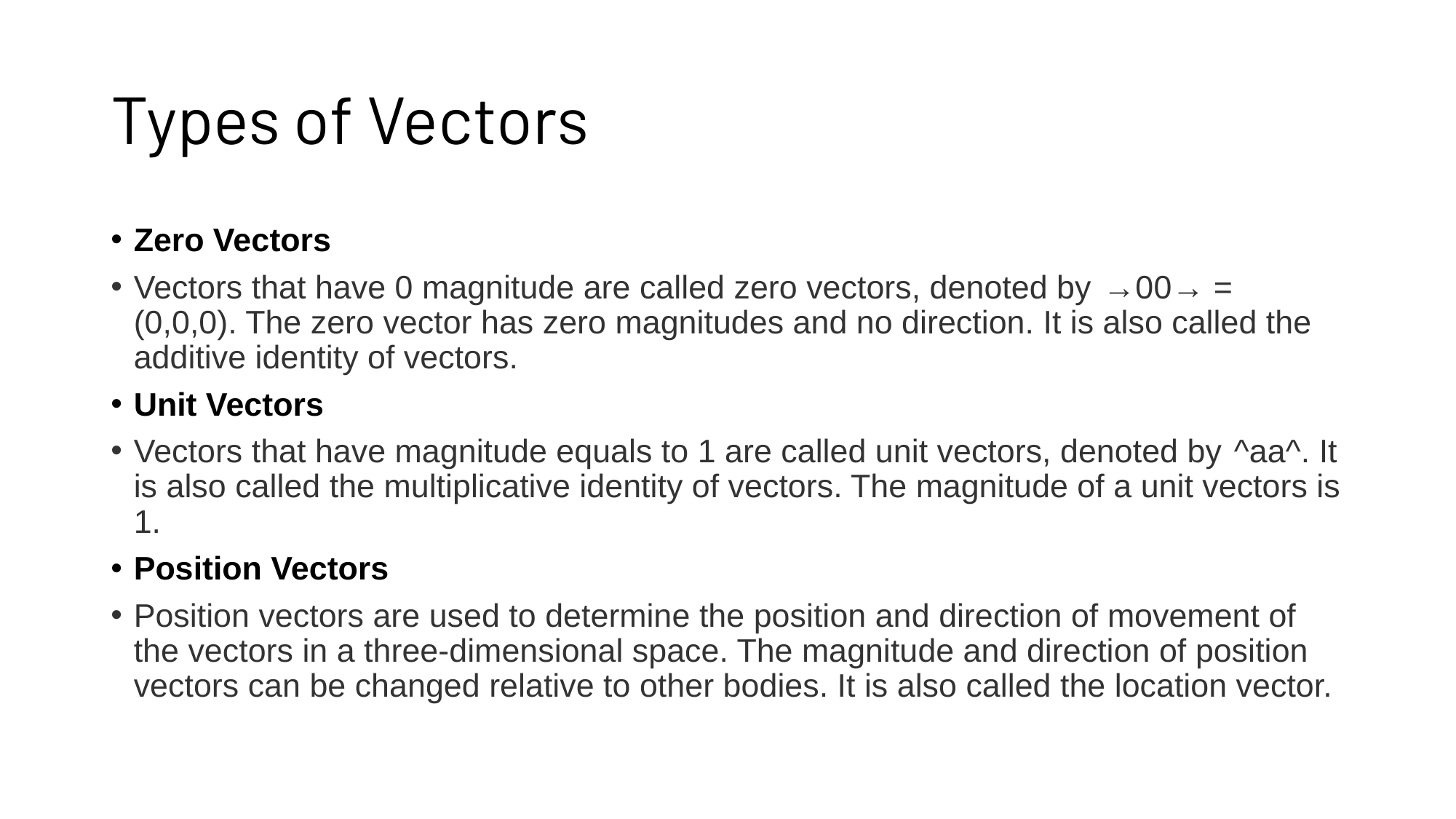

# Types of Vectors
Zero Vectors
Vectors that have 0 magnitude are called zero vectors, denoted by →00→ = (0,0,0). The zero vector has zero magnitudes and no direction. It is also called the additive identity of vectors.
Unit Vectors
Vectors that have magnitude equals to 1 are called unit vectors, denoted by ^aa^. It is also called the multiplicative identity of vectors. The magnitude of a unit vectors is 1.
Position Vectors
Position vectors are used to determine the position and direction of movement of the vectors in a three-dimensional space. The magnitude and direction of position vectors can be changed relative to other bodies. It is also called the location vector.